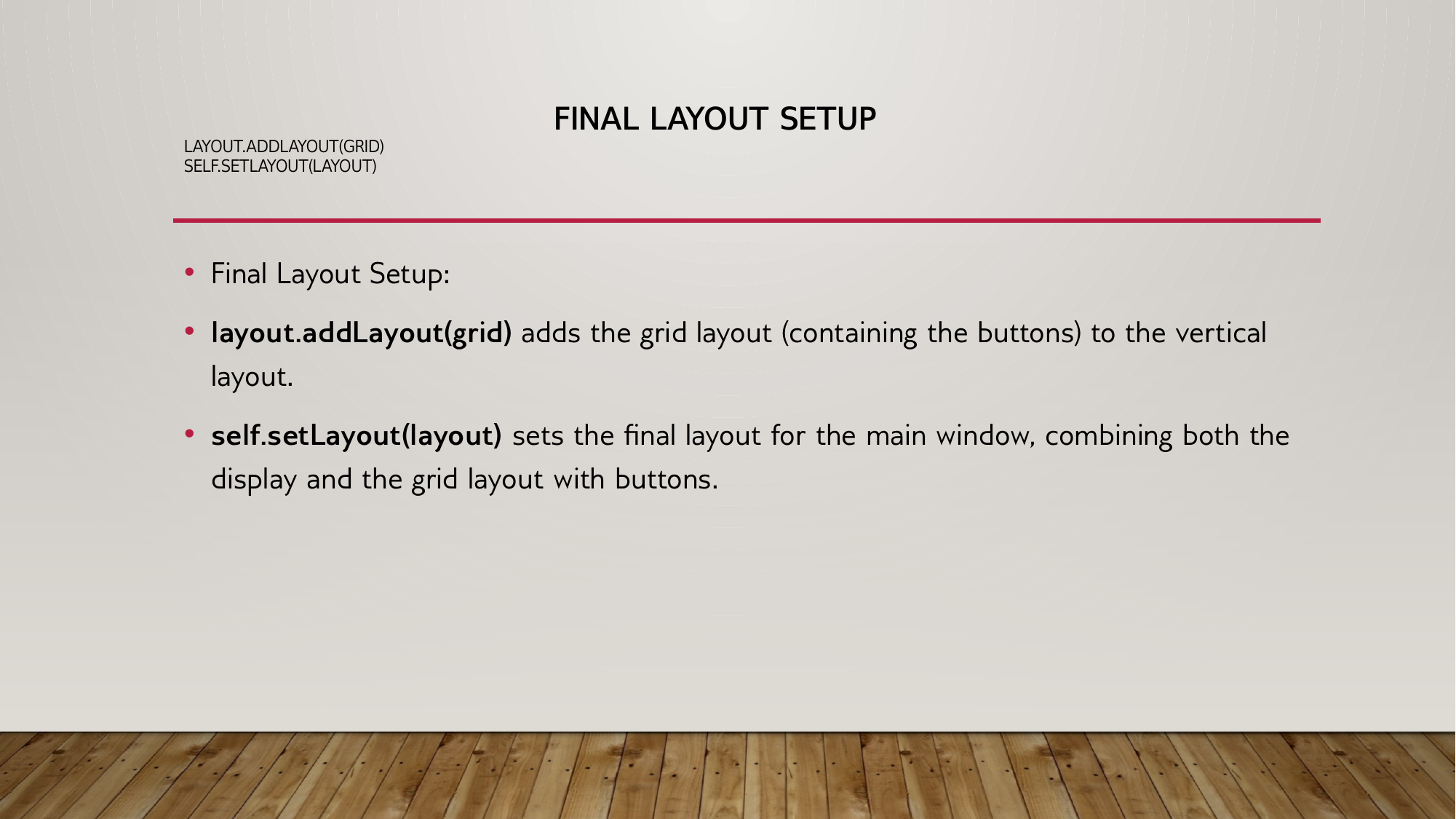

# Final Layout Setup layout.addLayout(grid) self.setLayout(layout)
Final Layout Setup:
layout.addLayout(grid) adds the grid layout (containing the buttons) to the vertical layout.
self.setLayout(layout) sets the final layout for the main window, combining both the display and the grid layout with buttons.